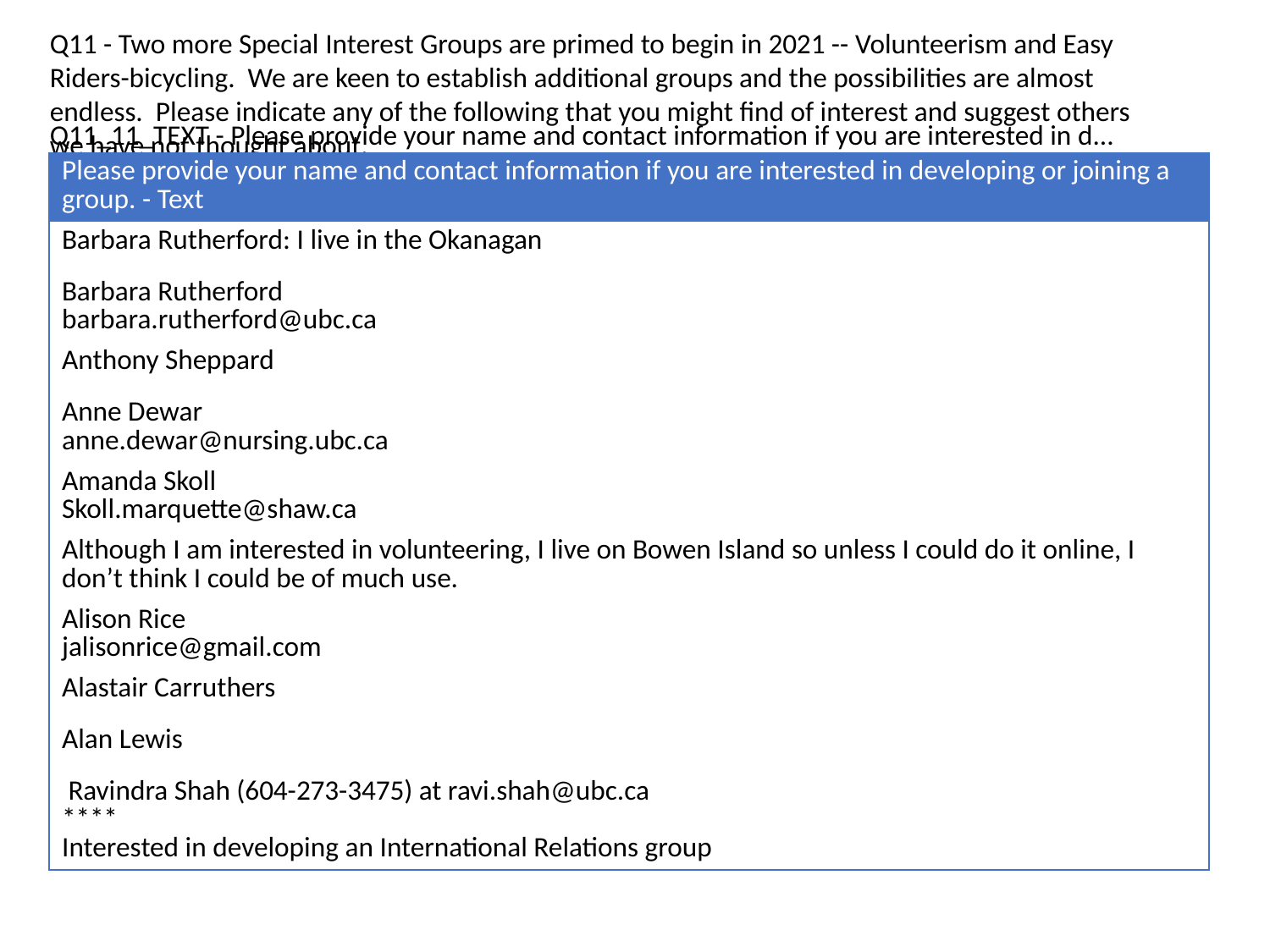

Q11 - Two more Special Interest Groups are primed to begin in 2021 -- Volunteerism and Easy Riders-bicycling.  We are keen to establish additional groups and the possibilities are almost endless.  Please indicate any of the following that you might find of interest and suggest others we have not thought about.
Q11_11_TEXT - Please provide your name and contact information if you are interested in d...
| Please provide your name and contact information if you are interested in developing or joining a group. - Text |
| --- |
| Barbara Rutherford: I live in the Okanagan |
| Barbara Rutherford barbara.rutherford@ubc.ca |
| Anthony Sheppard |
| Anne Dewar anne.dewar@nursing.ubc.ca |
| Amanda Skoll Skoll.marquette@shaw.ca |
| Although I am interested in volunteering, I live on Bowen Island so unless I could do it online, I don’t think I could be of much use. |
| Alison Rice jalisonrice@gmail.com |
| Alastair Carruthers |
| Alan Lewis |
| Ravindra Shah (604-273-3475) at ravi.shah@ubc.ca \*\*\*\* Interested in developing an International Relations group |